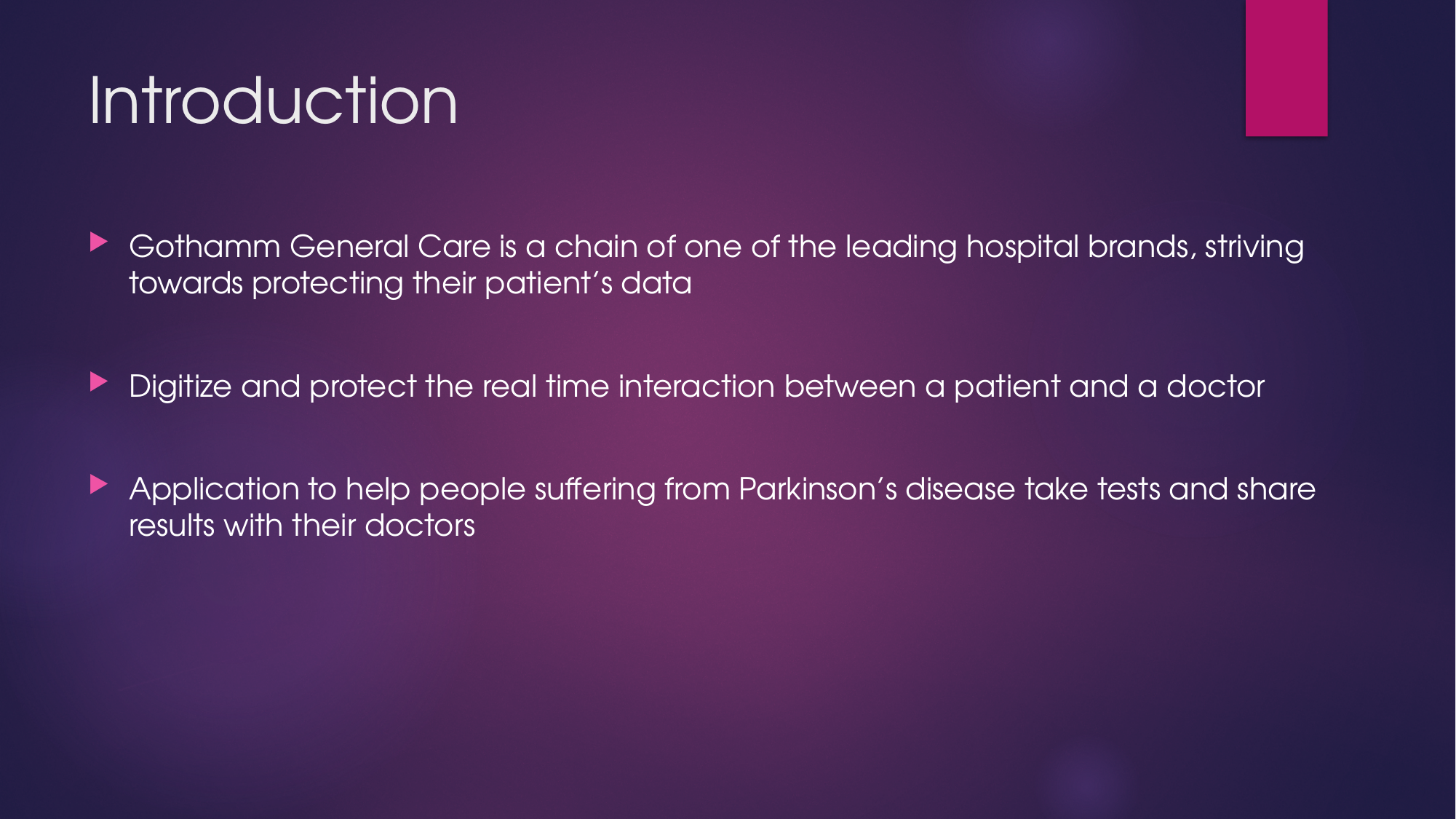

# Introduction
Gothamm General Care is a chain of one of the leading hospital brands, striving towards protecting their patient’s data

Digitize and protect the real time interaction between a patient and a doctor

Application to help people suffering from Parkinson’s disease take tests and share results with their doctors